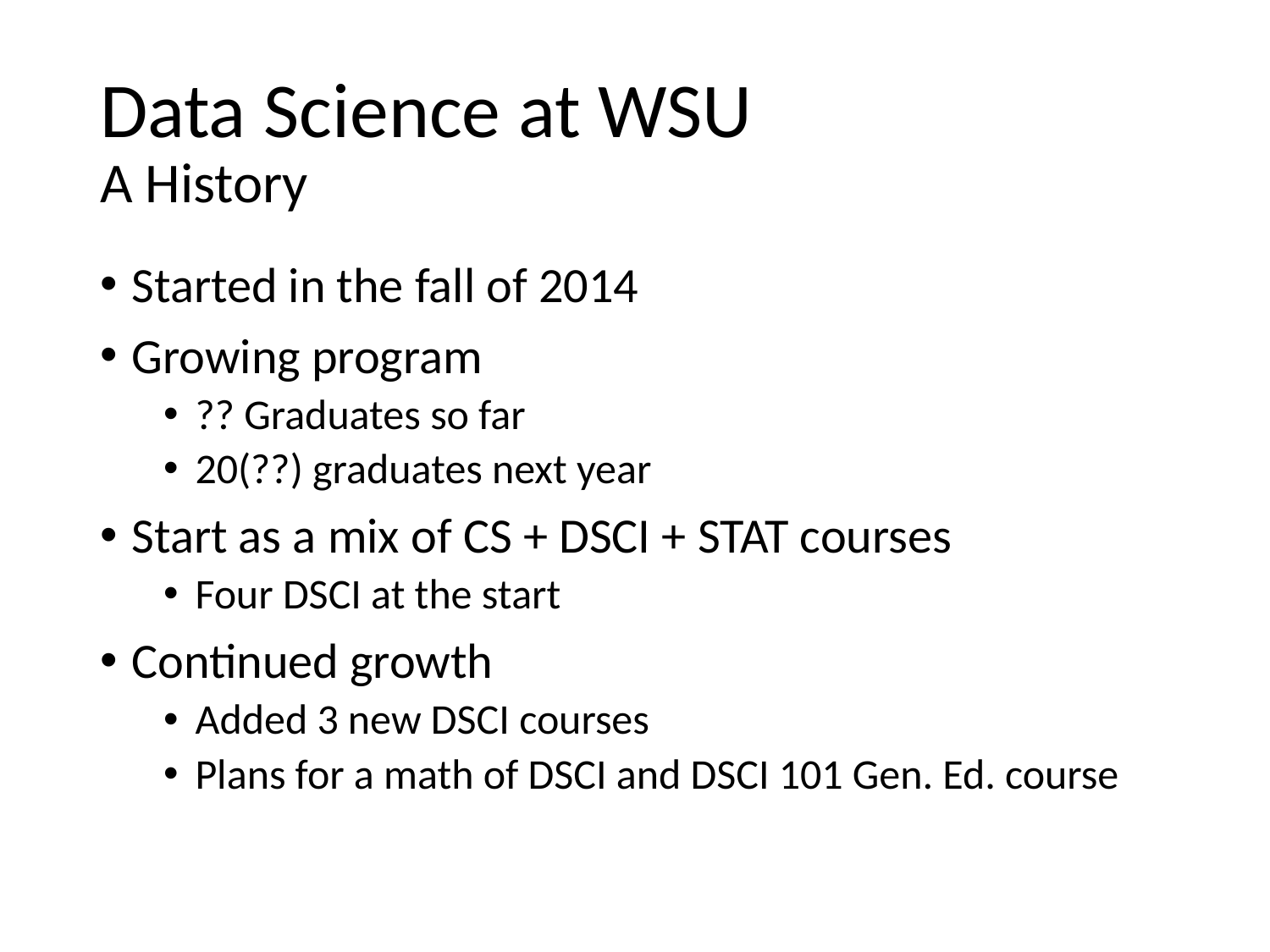

# Data Science at WSU A History
Started in the fall of 2014
Growing program
?? Graduates so far
20(??) graduates next year
Start as a mix of CS + DSCI + STAT courses
Four DSCI at the start
Continued growth
Added 3 new DSCI courses
Plans for a math of DSCI and DSCI 101 Gen. Ed. course